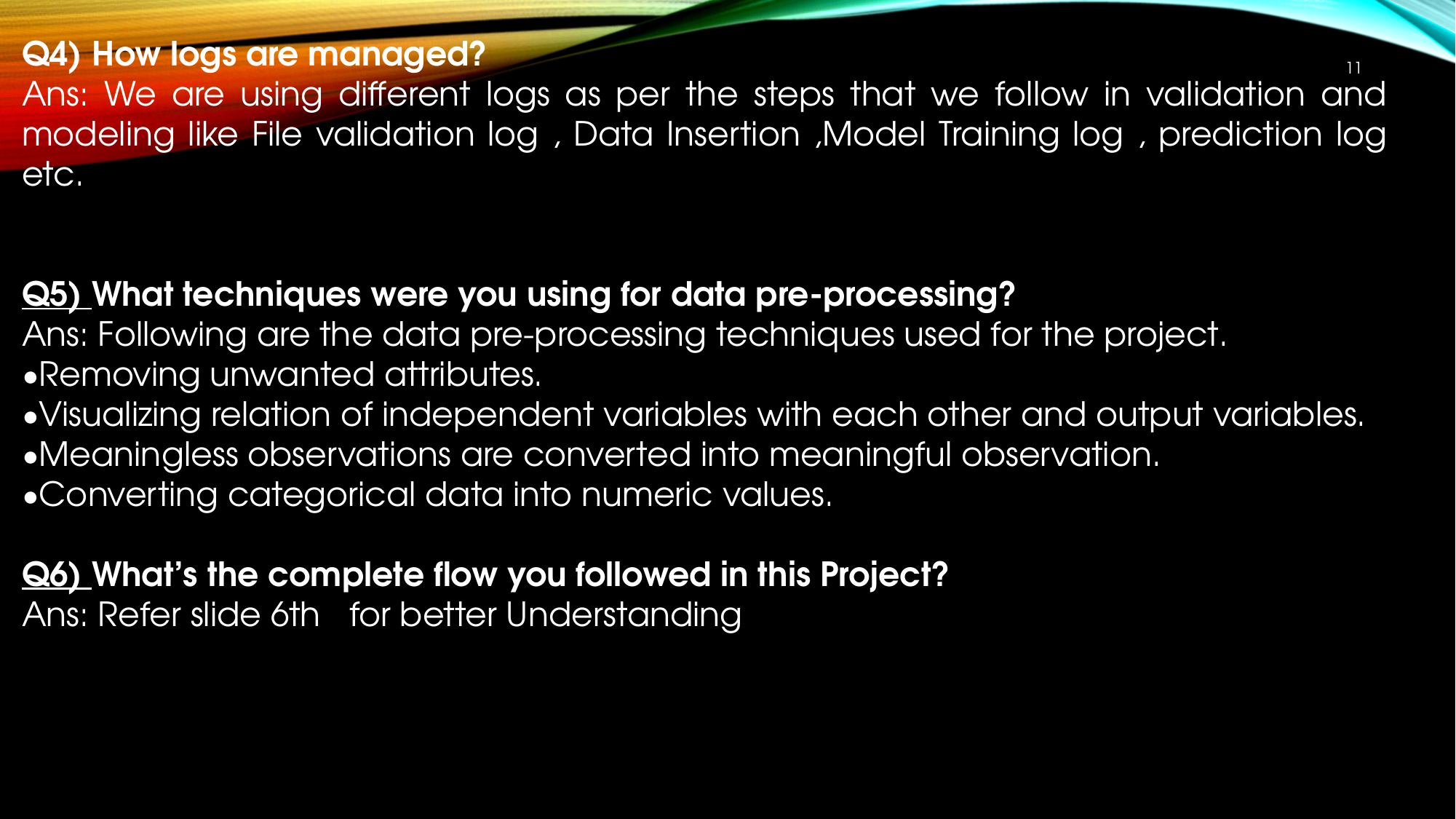

Q4) How logs are managed?
Ans: We are using different logs as per the steps that we follow in validation and modeling like File validation log , Data Insertion ,Model Training log , prediction log etc.

Q5) What techniques were you using for data pre-processing?
Ans: Following are the data pre-processing techniques used for the project.
•Removing unwanted attributes.
•Visualizing relation of independent variables with each other and output variables.
•Meaningless observations are converted into meaningful observation.
•Converting categorical data into numeric values.

Q6) What’s the complete flow you followed in this Project?
Ans: Refer slide 6th	for better Understanding

11